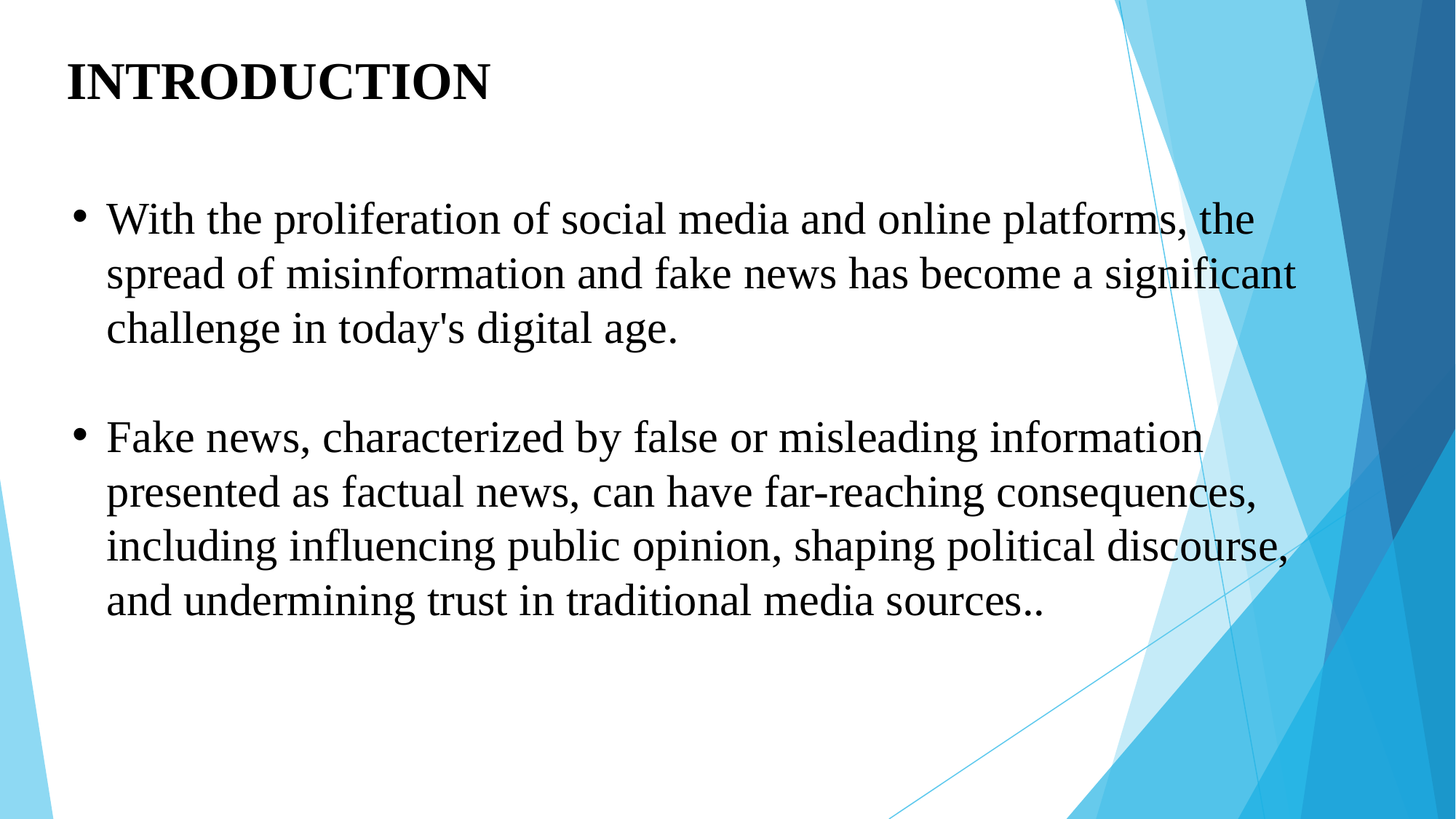

# INTRODUCTION
With the proliferation of social media and online platforms, the spread of misinformation and fake news has become a significant challenge in today's digital age.

Fake news, characterized by false or misleading information presented as factual news, can have far-reaching consequences, including influencing public opinion, shaping political discourse, and undermining trust in traditional media sources..